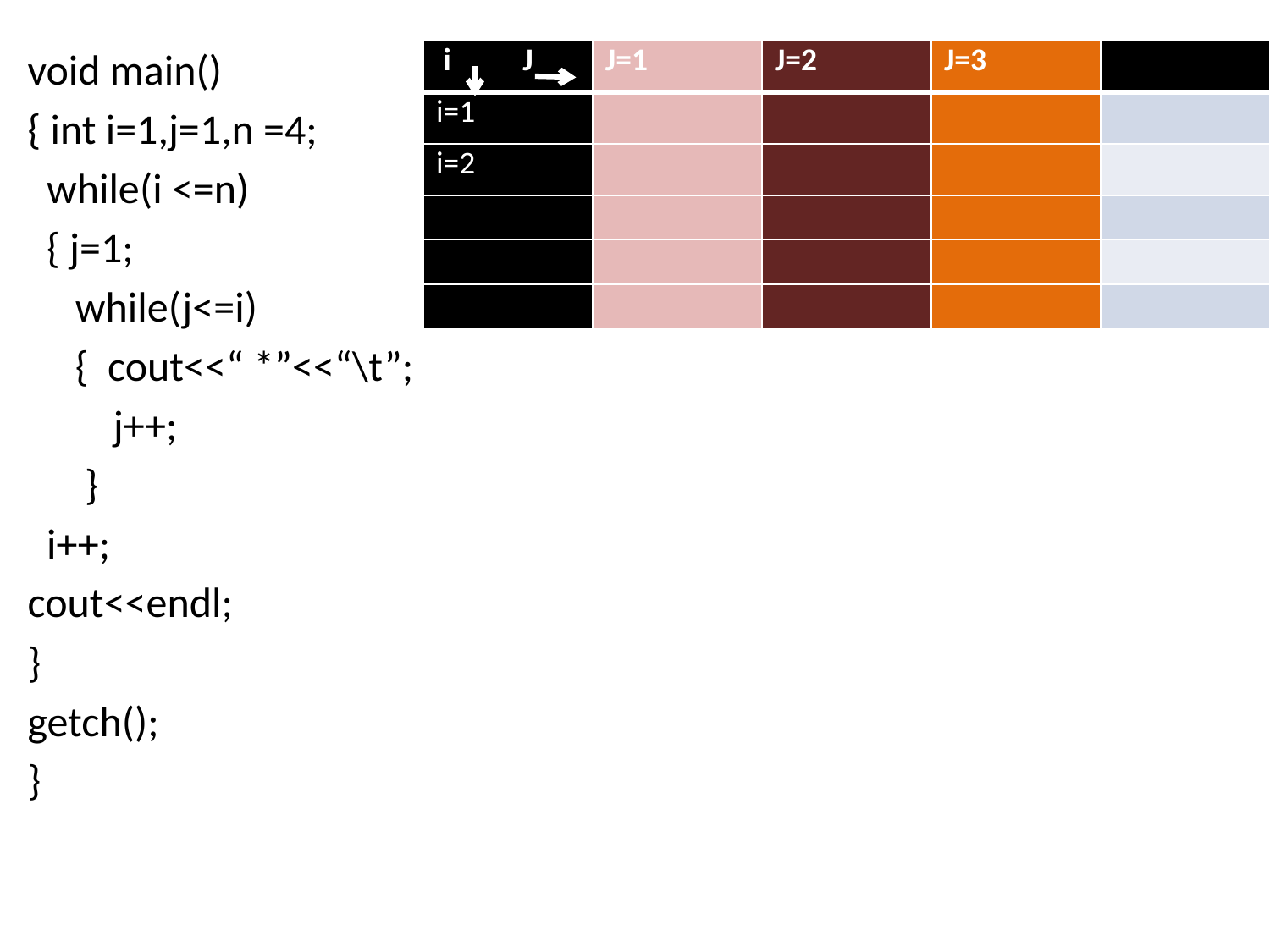

void main()
{ int i=1,j=1,n =4;
  while(i <=n)
  { j=1;
     while(j<=i)
     {  cout<<“ *”<<“\t”;
         j++;
      }
  i++;
cout<<endl;
}
getch();
}

| i J | J=1 | J=2 | J=3 |  |
| --- | --- | --- | --- | --- |
| i=1 |  |  |  |  |
| i=2 |  |  |  |  |
|  |  |  |  |  |
|  |  |  |  |  |
|  |  |  |  |  |